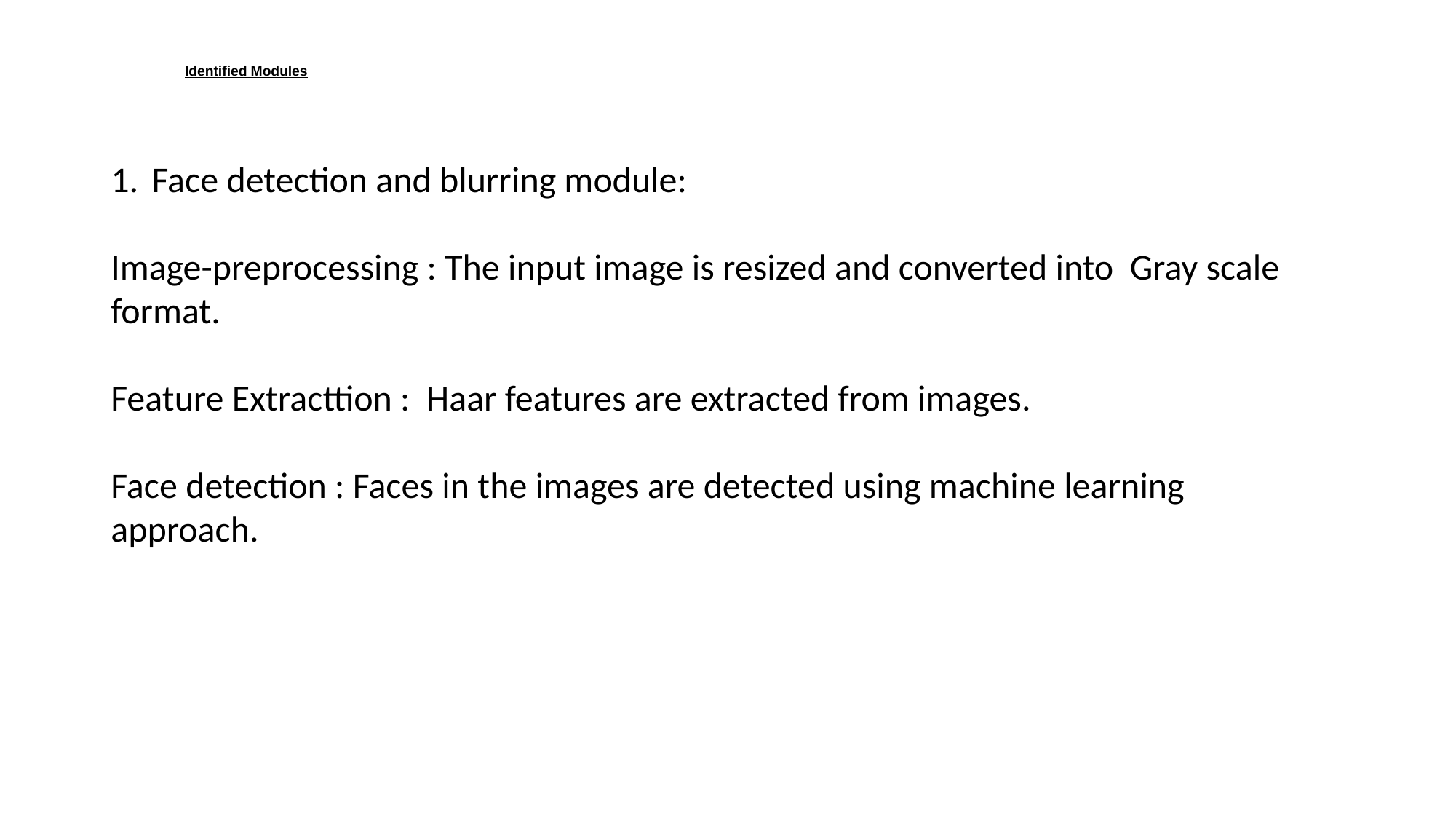

# Identified Modules
Face detection and blurring module:

Image-preprocessing : The input image is resized and converted into  Gray scale format.

Feature Extracttion :  Haar features are extracted from images.

Face detection : Faces in the images are detected using machine learning approach.